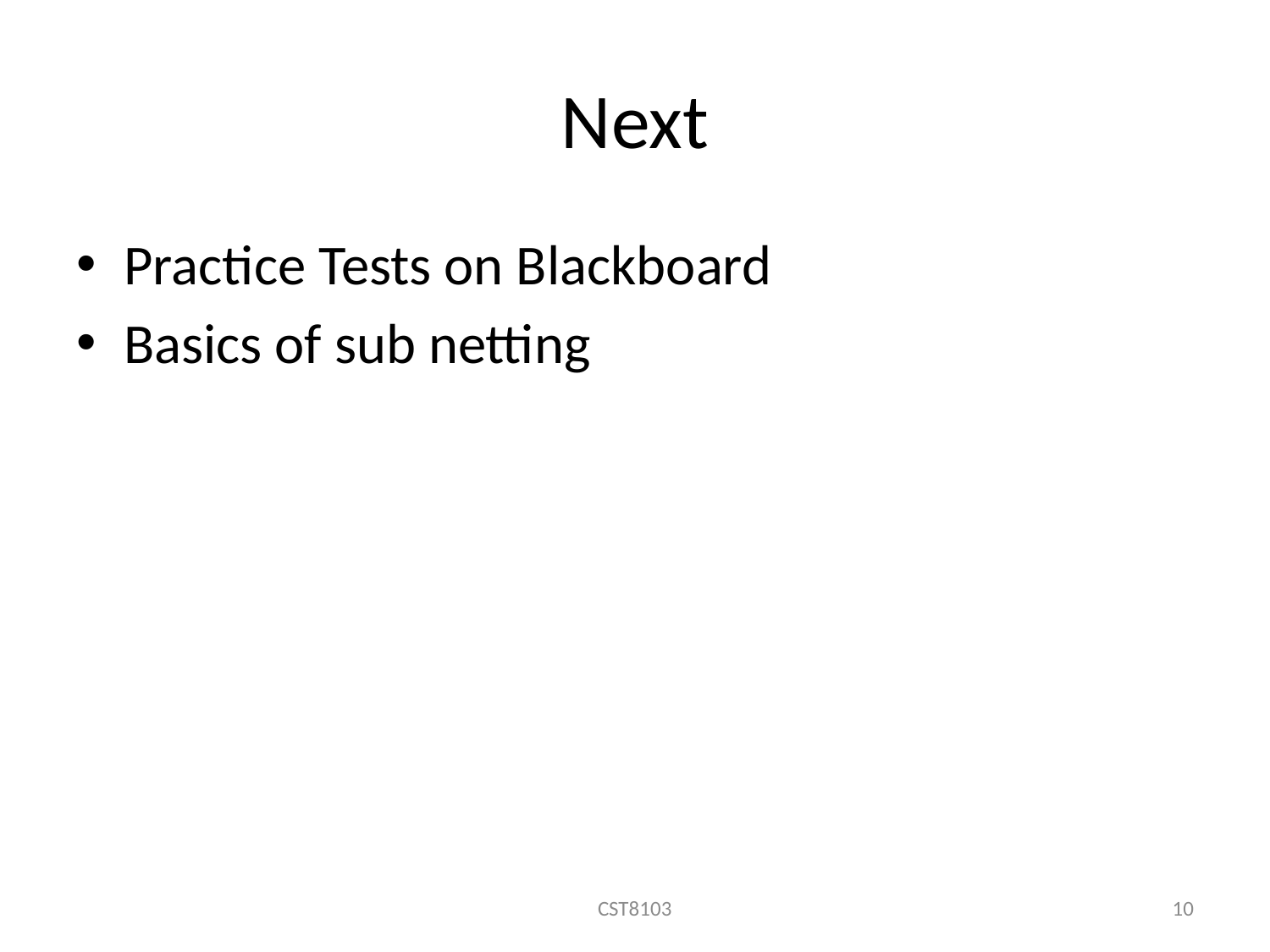

# Next
Practice Tests on Blackboard
Basics of sub netting
CST8103
10